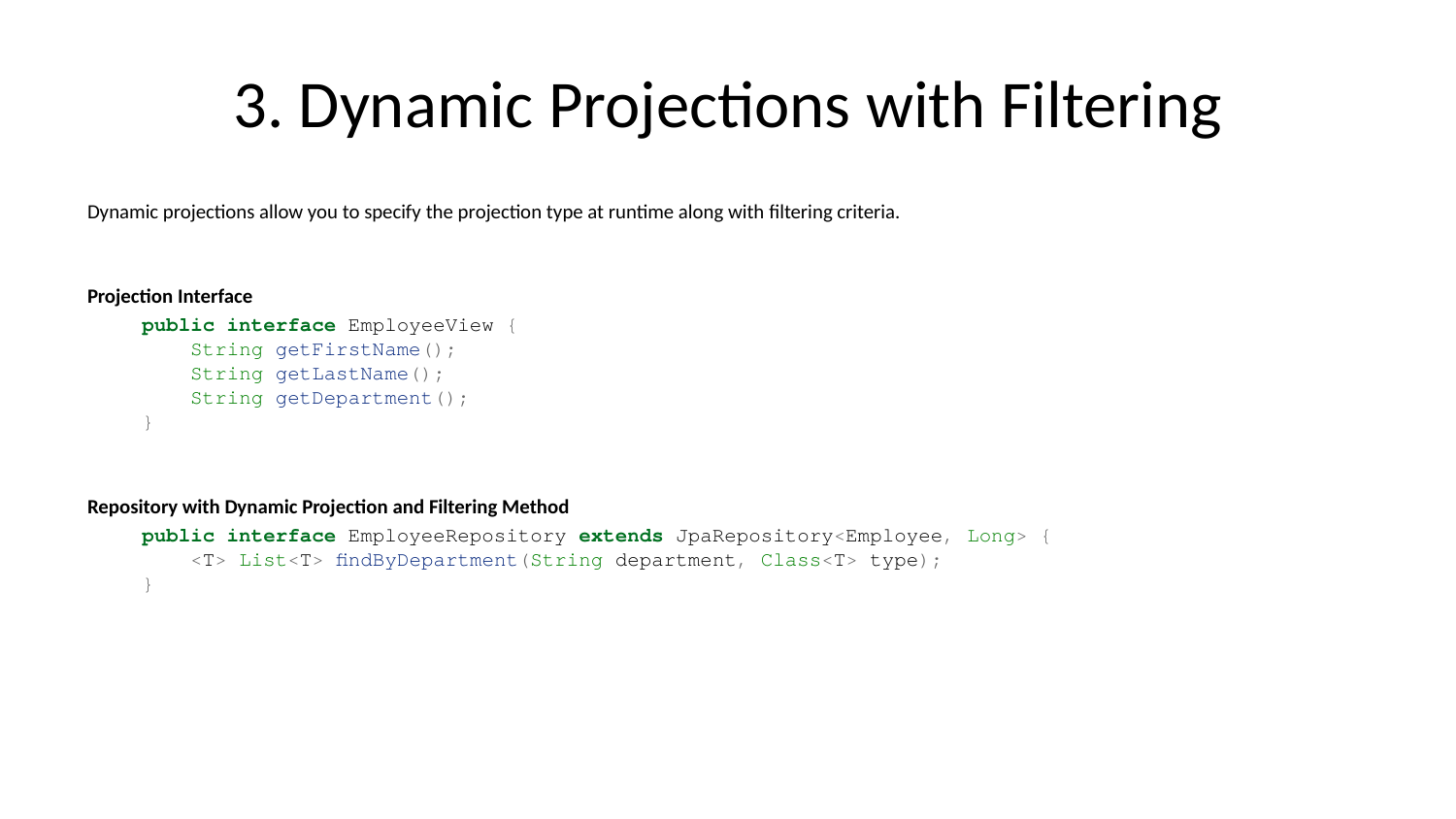

# 3. Dynamic Projections with Filtering
Dynamic projections allow you to specify the projection type at runtime along with filtering criteria.
Projection Interface
public interface EmployeeView {
    String getFirstName();
    String getLastName();
    String getDepartment();
}
Repository with Dynamic Projection and Filtering Method
public interface EmployeeRepository extends JpaRepository<Employee, Long> {
    <T> List<T> findByDepartment(String department, Class<T> type);
}